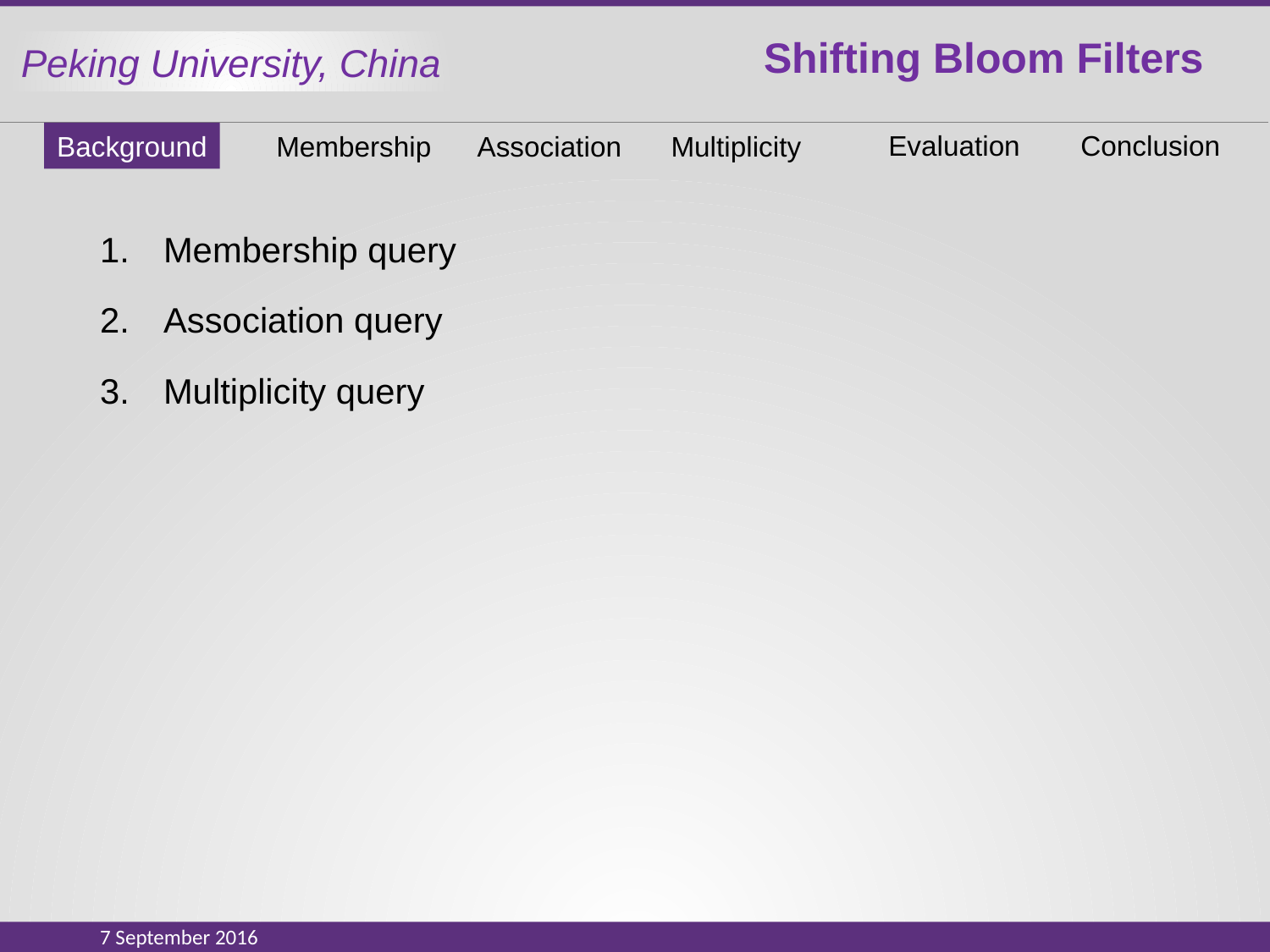

Shifting Bloom Filters
Evaluation
Conclusion
Background
Membership
Association
Multiplicity
Membership query
Association query
Multiplicity query
7 September 2016
2